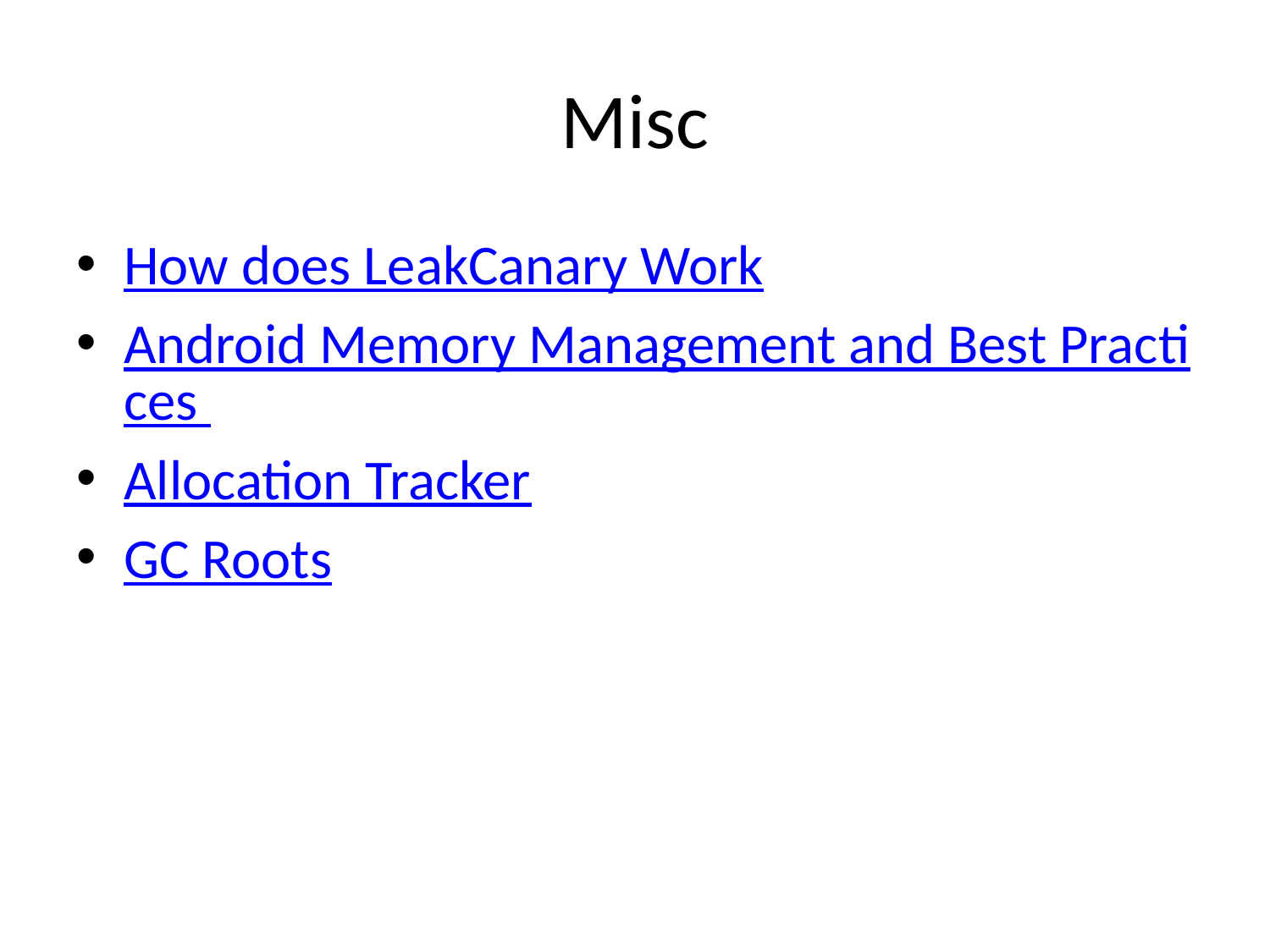

# Misc
How does LeakCanary Work
Android Memory Management and Best Practices
Allocation Tracker
GC Roots